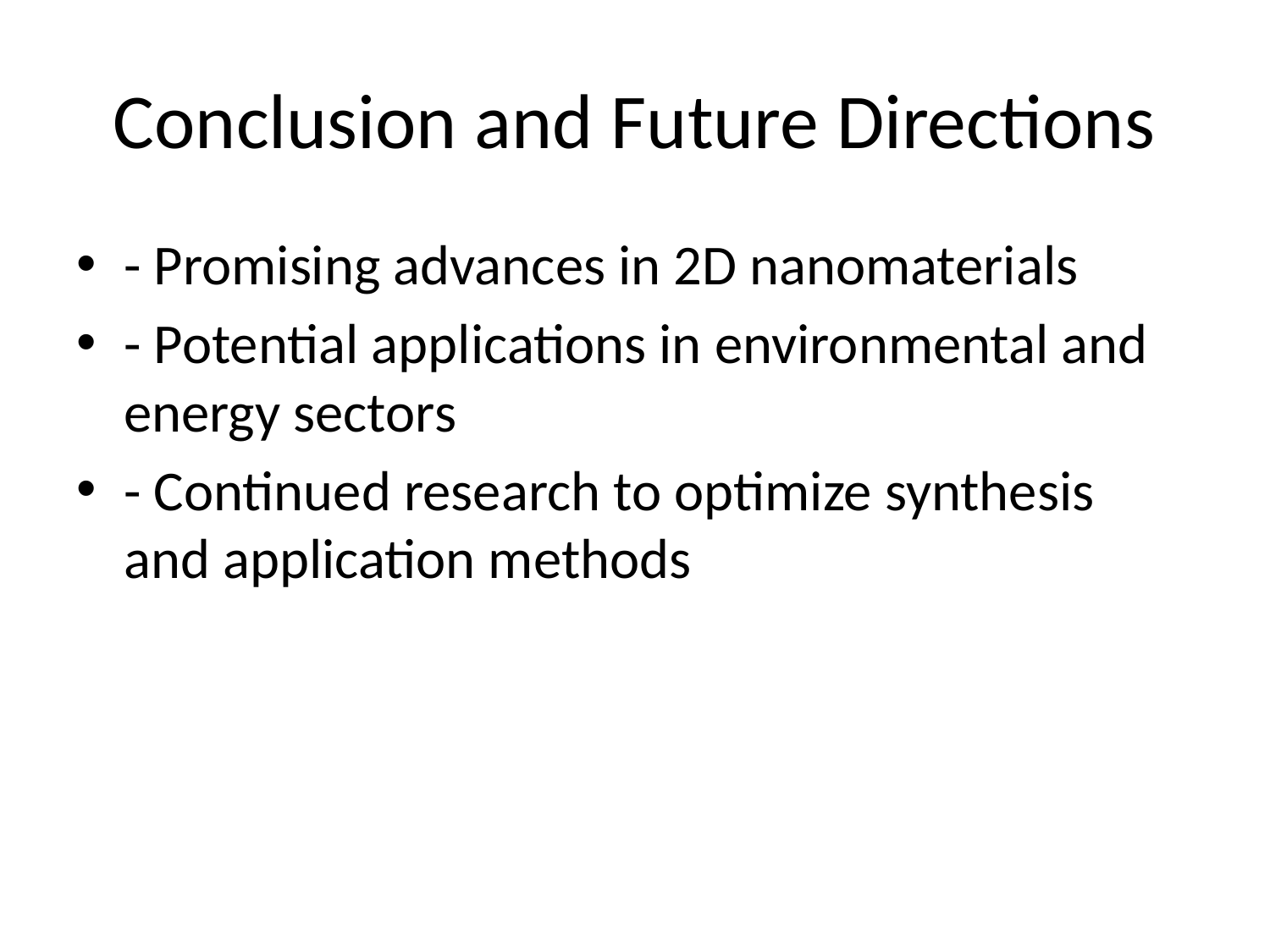

# Conclusion and Future Directions
- Promising advances in 2D nanomaterials
- Potential applications in environmental and energy sectors
- Continued research to optimize synthesis and application methods